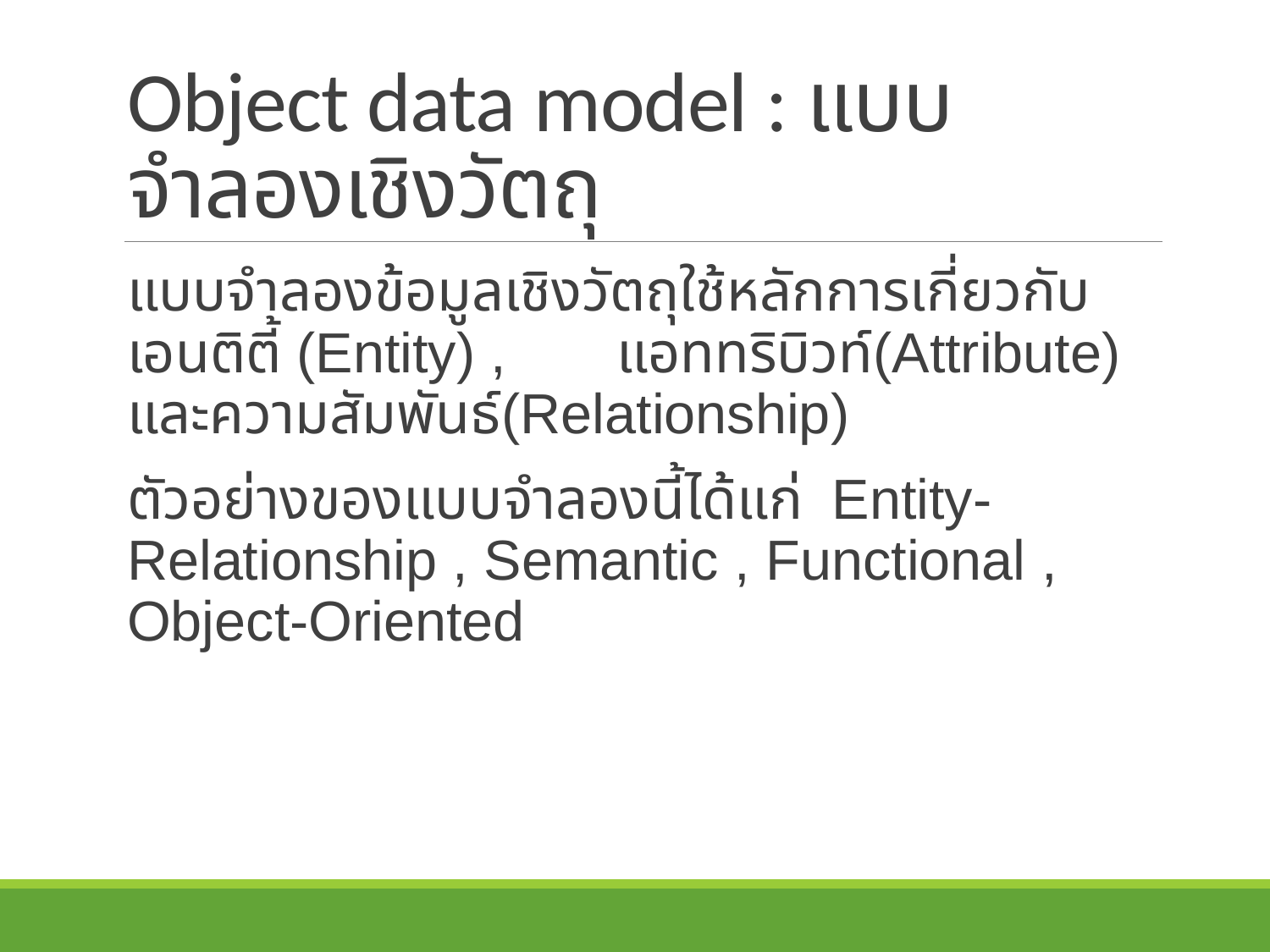

# Object data model : แบบจำลองเชิงวัตถุ
แบบจำลองข้อมูลเชิงวัตถุใช้หลักการเกี่ยวกับ เอนติตี้ (Entity) ,       แอททริบิวท์(Attribute) และความสัมพันธ์(Relationship)
ตัวอย่างของแบบจำลองนี้ได้แก่  Entity-Relationship , Semantic , Functional , Object-Oriented